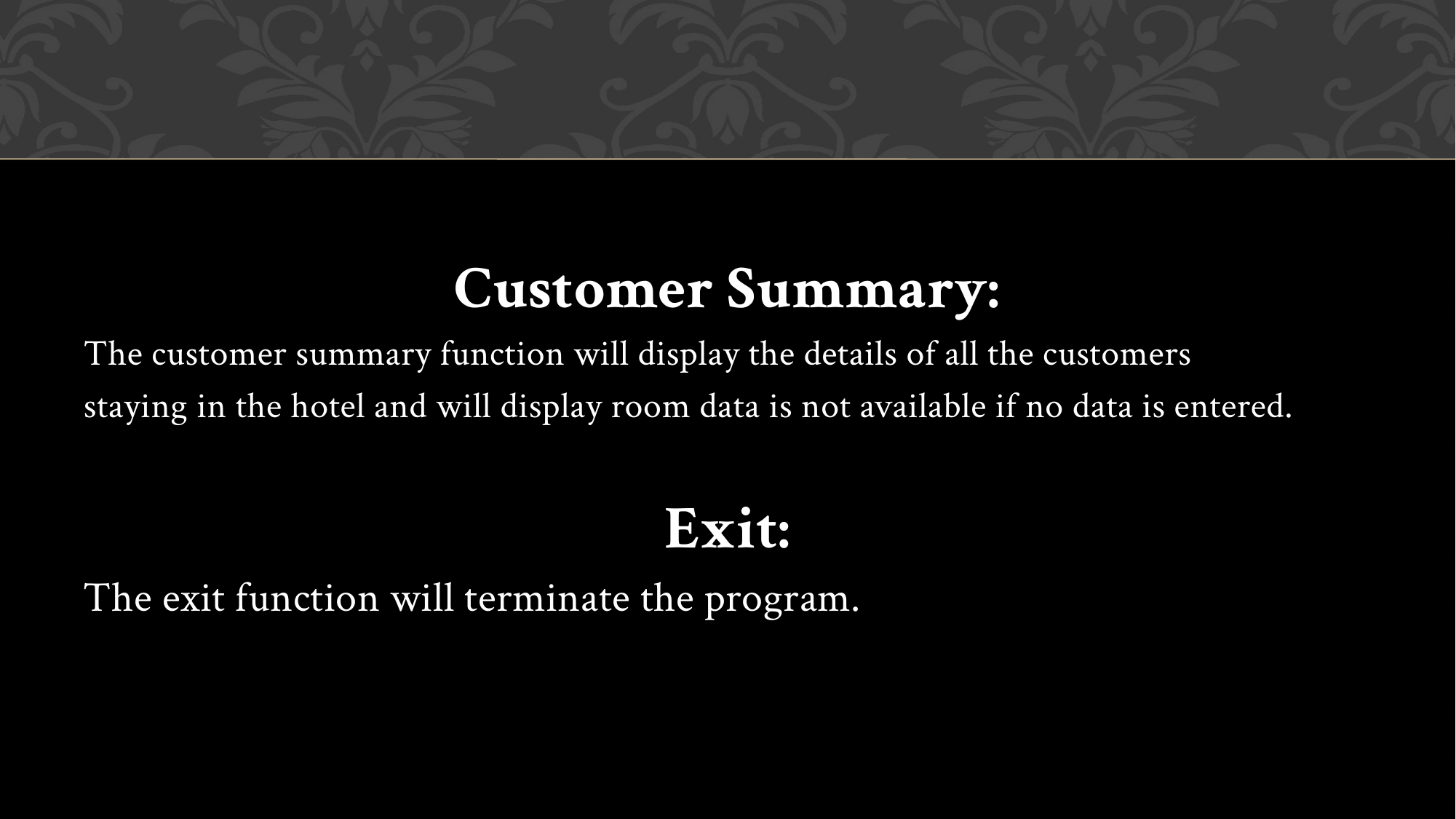

Customer Summary:
The customer summary function will display the details of all the customers
staying in the hotel and will display room data is not available if no data is entered.

Exit:
The exit function will terminate the program.